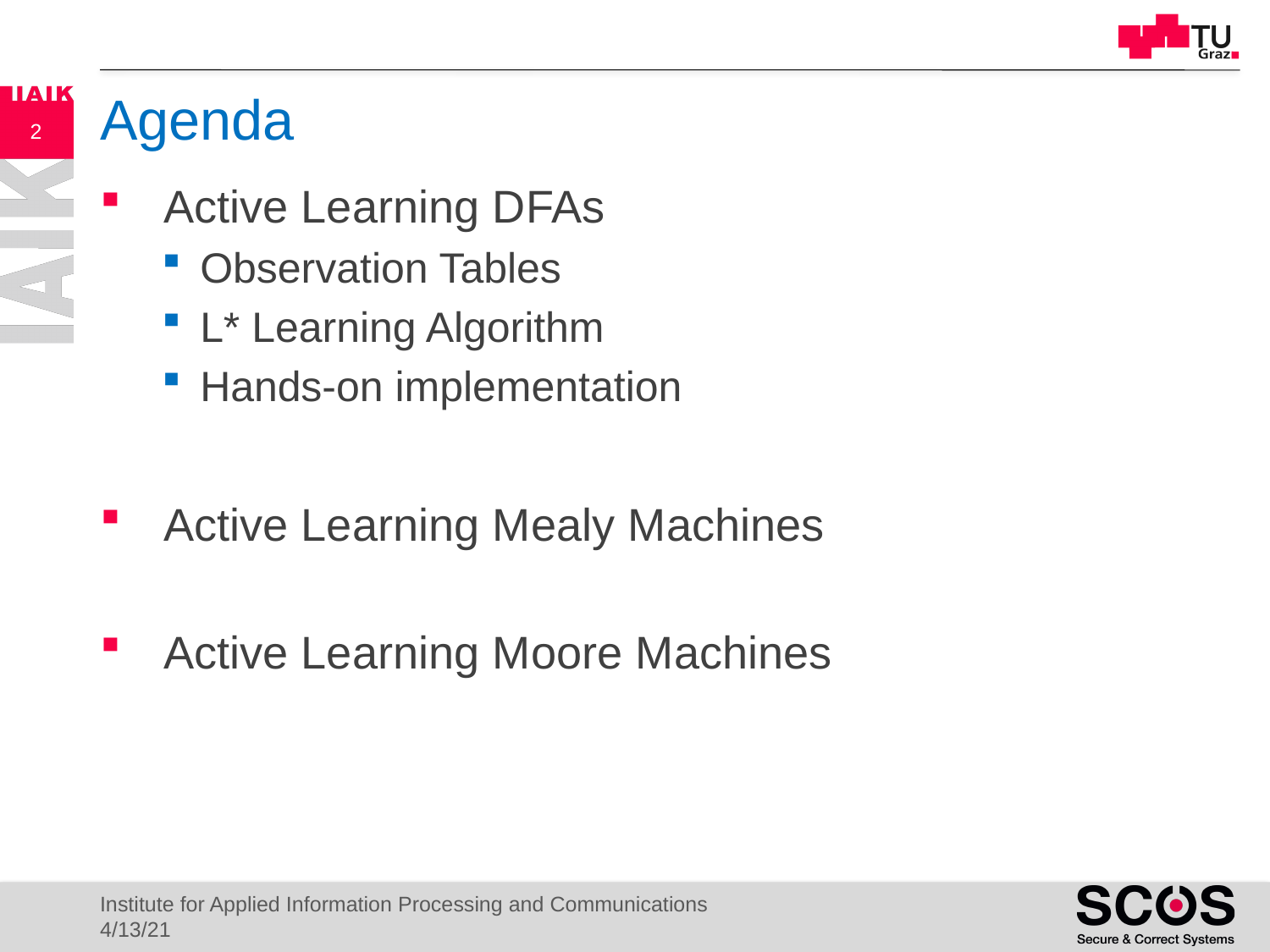

# Agenda
2
Active Learning DFAs
Observation Tables
L* Learning Algorithm
Hands-on implementation

Active Learning Mealy Machines

Active Learning Moore Machines
Institute for Applied Information Processing and Communications
4/13/21